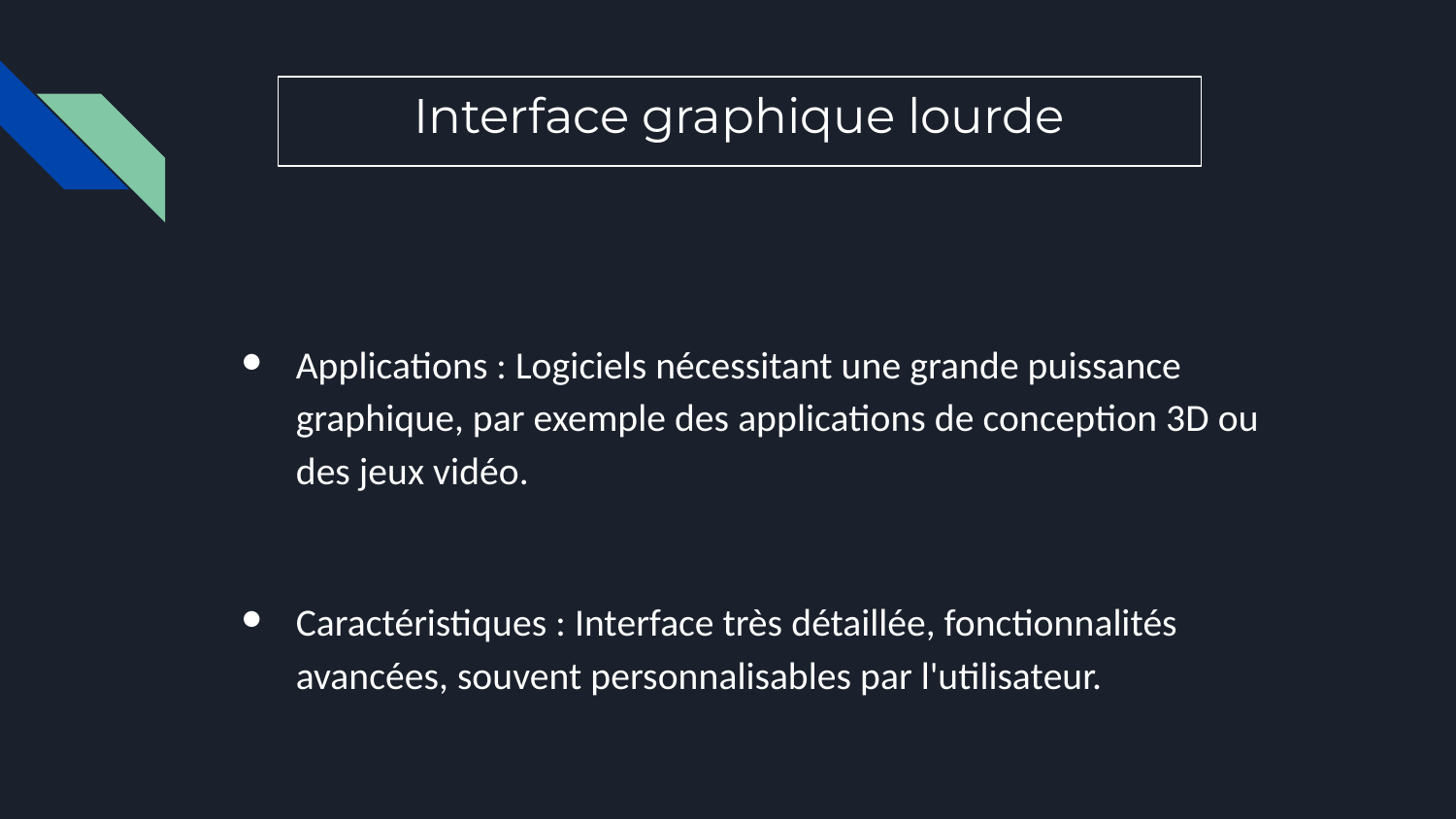

# Interface graphique lourde

Applications : Logiciels nécessitant une grande puissance graphique, par exemple des applications de conception 3D ou des jeux vidéo.

Caractéristiques : Interface très détaillée, fonctionnalités avancées, souvent personnalisables par l'utilisateur.